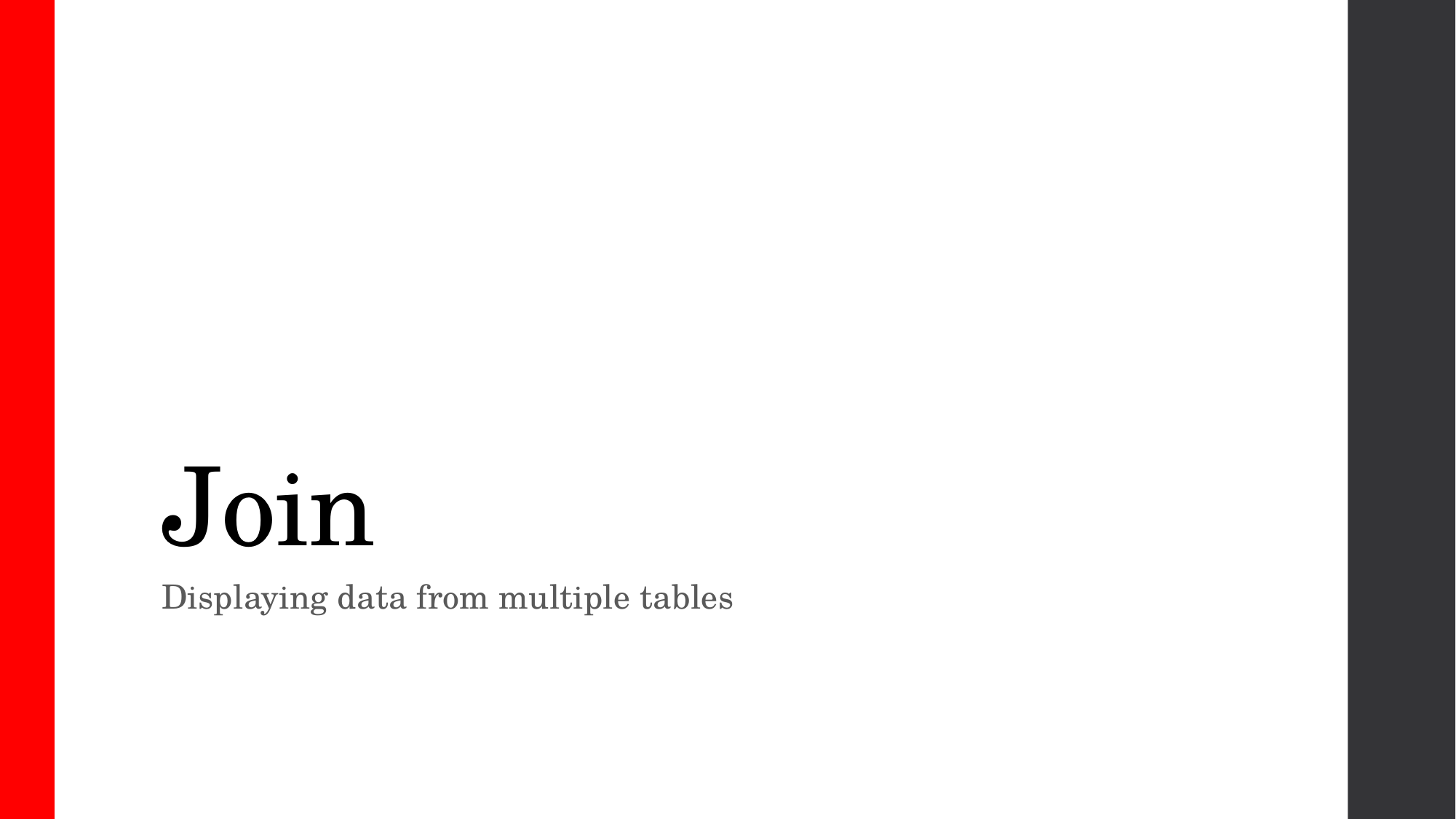

# Join
Displaying data from multiple tables